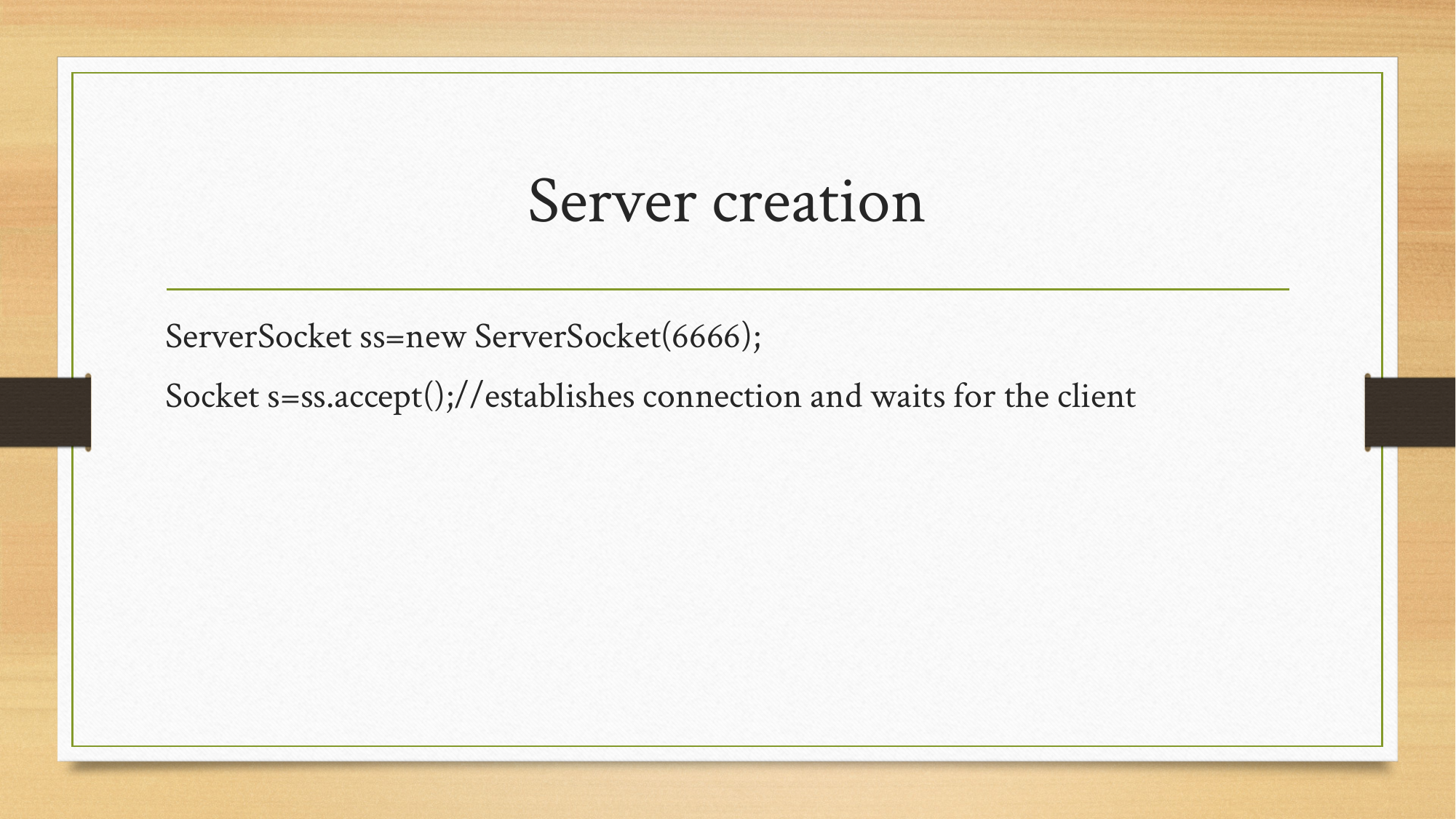

# Server creation
ServerSocket ss=new ServerSocket(6666);
Socket s=ss.accept();//establishes connection and waits for the client